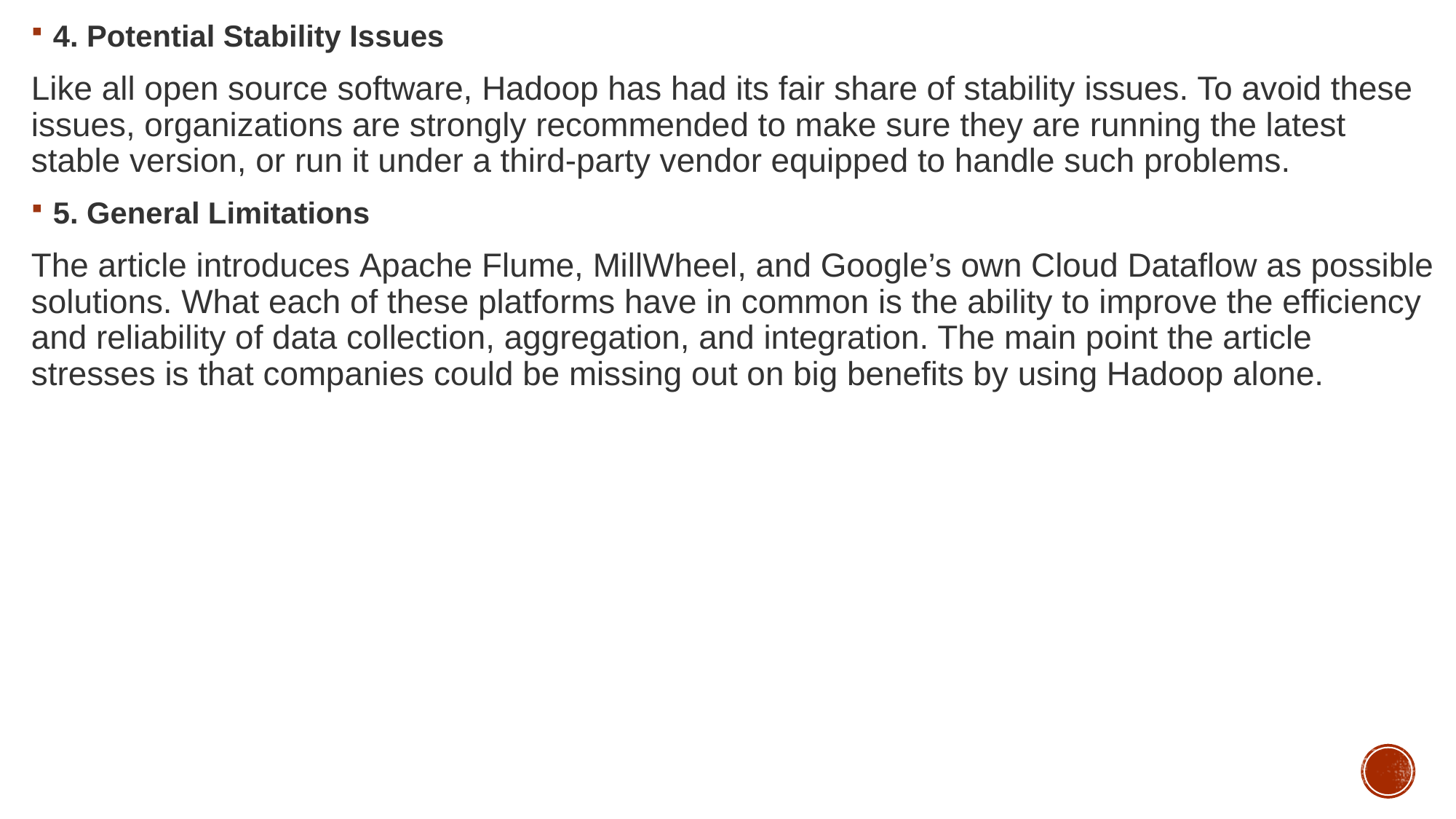

4. Potential Stability Issues
Like all open source software, Hadoop has had its fair share of stability issues. To avoid these issues, organizations are strongly recommended to make sure they are running the latest stable version, or run it under a third-party vendor equipped to handle such problems.
5. General Limitations
The article introduces Apache Flume, MillWheel, and Google’s own Cloud Dataflow as possible solutions. What each of these platforms have in common is the ability to improve the efficiency and reliability of data collection, aggregation, and integration. The main point the article stresses is that companies could be missing out on big benefits by using Hadoop alone.